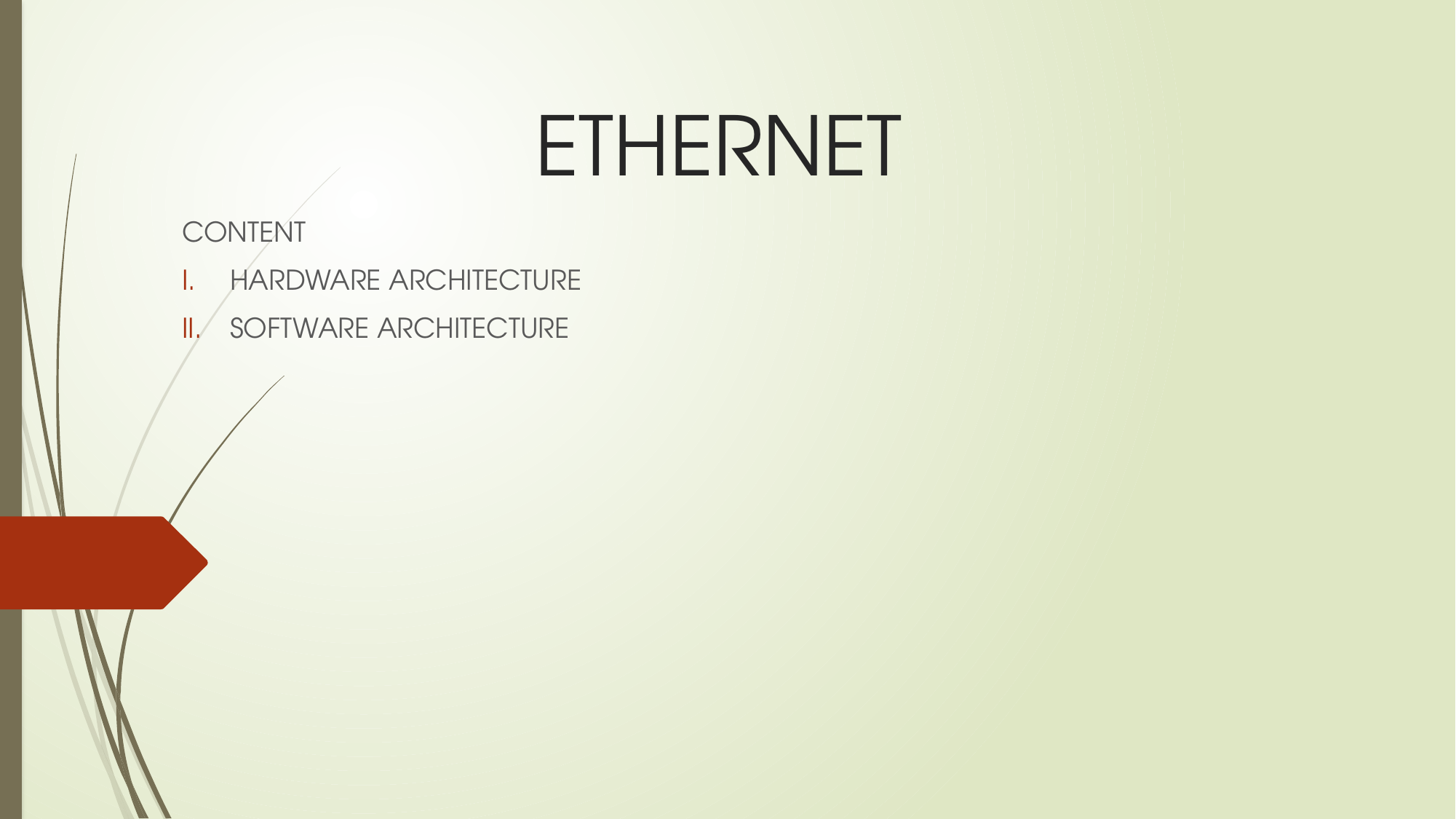

# ETHERNET
CONTENT
HARDWARE ARCHITECTURE
SOFTWARE ARCHITECTURE